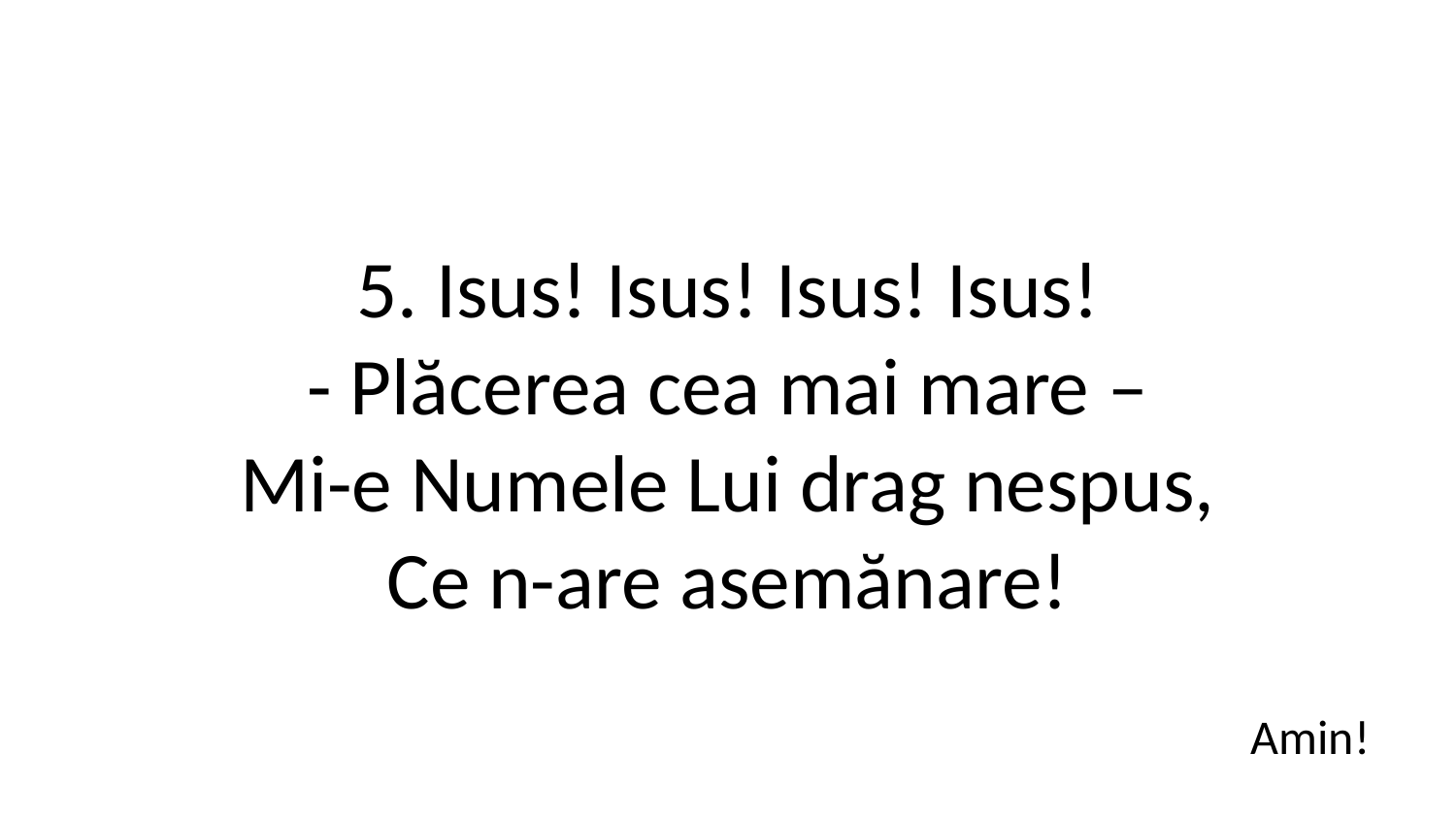

5. Isus! Isus! Isus! Isus!
- Plăcerea cea mai mare –
Mi-e Numele Lui drag nespus,
Ce n-are asemănare!

Amin!